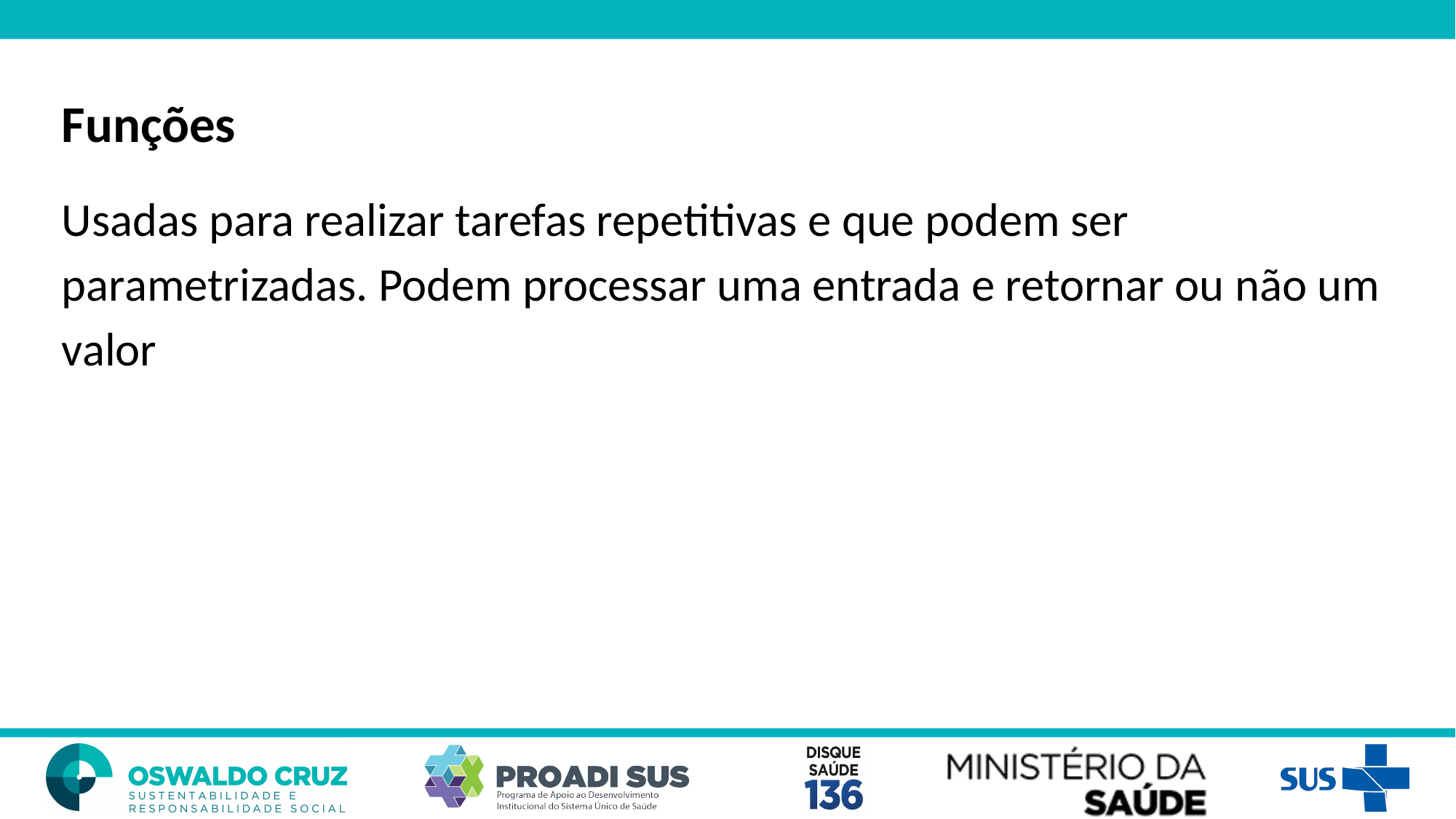

Funções
Usadas para realizar tarefas repetitivas e que podem ser parametrizadas. Podem processar uma entrada e retornar ou não um valor